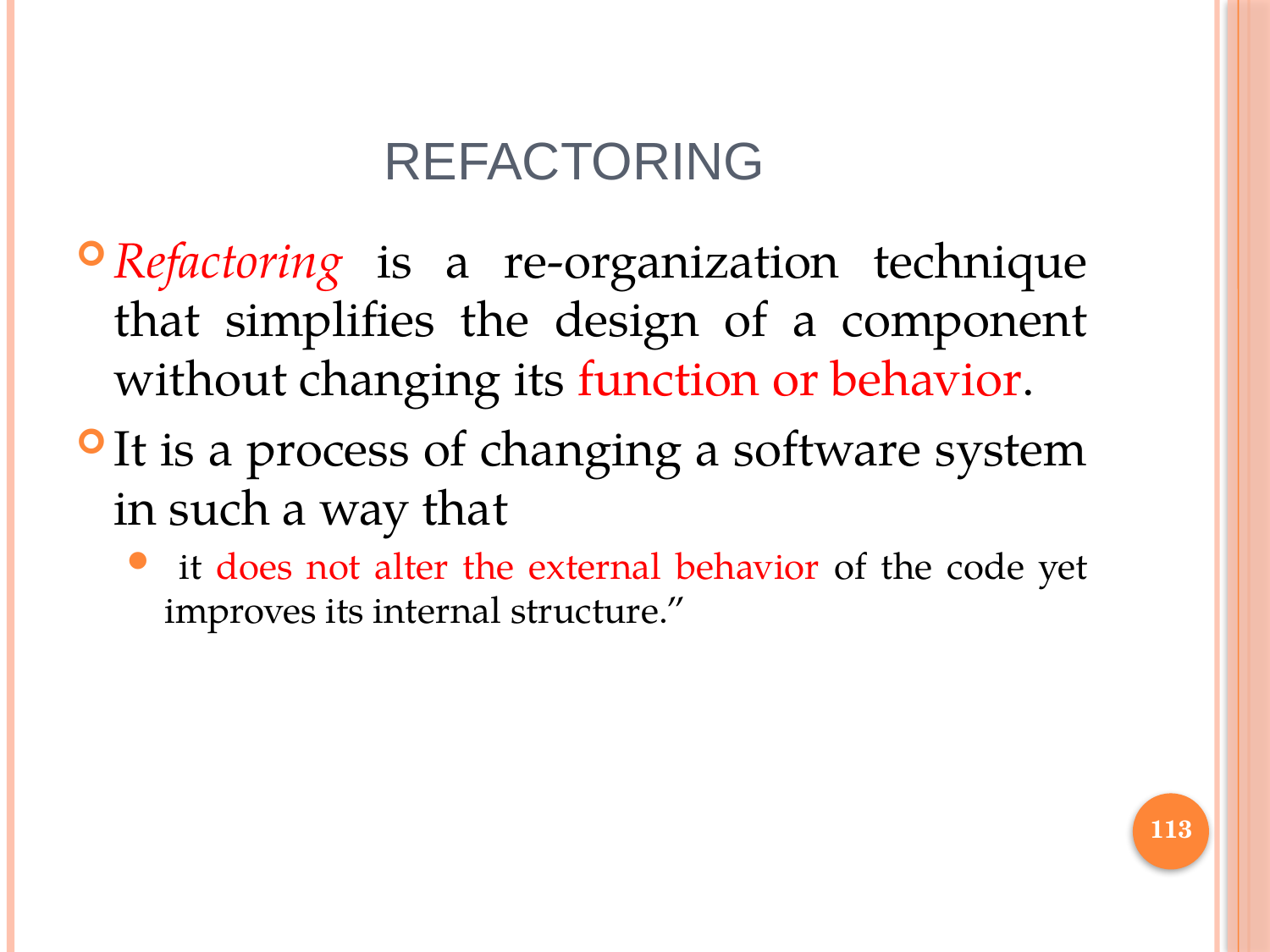

# Refactoring
Refactoring is a re-organization technique that simplifies the design of a component without changing its function or behavior.
It is a process of changing a software system in such a way that
 it does not alter the external behavior of the code yet improves its internal structure.”
113